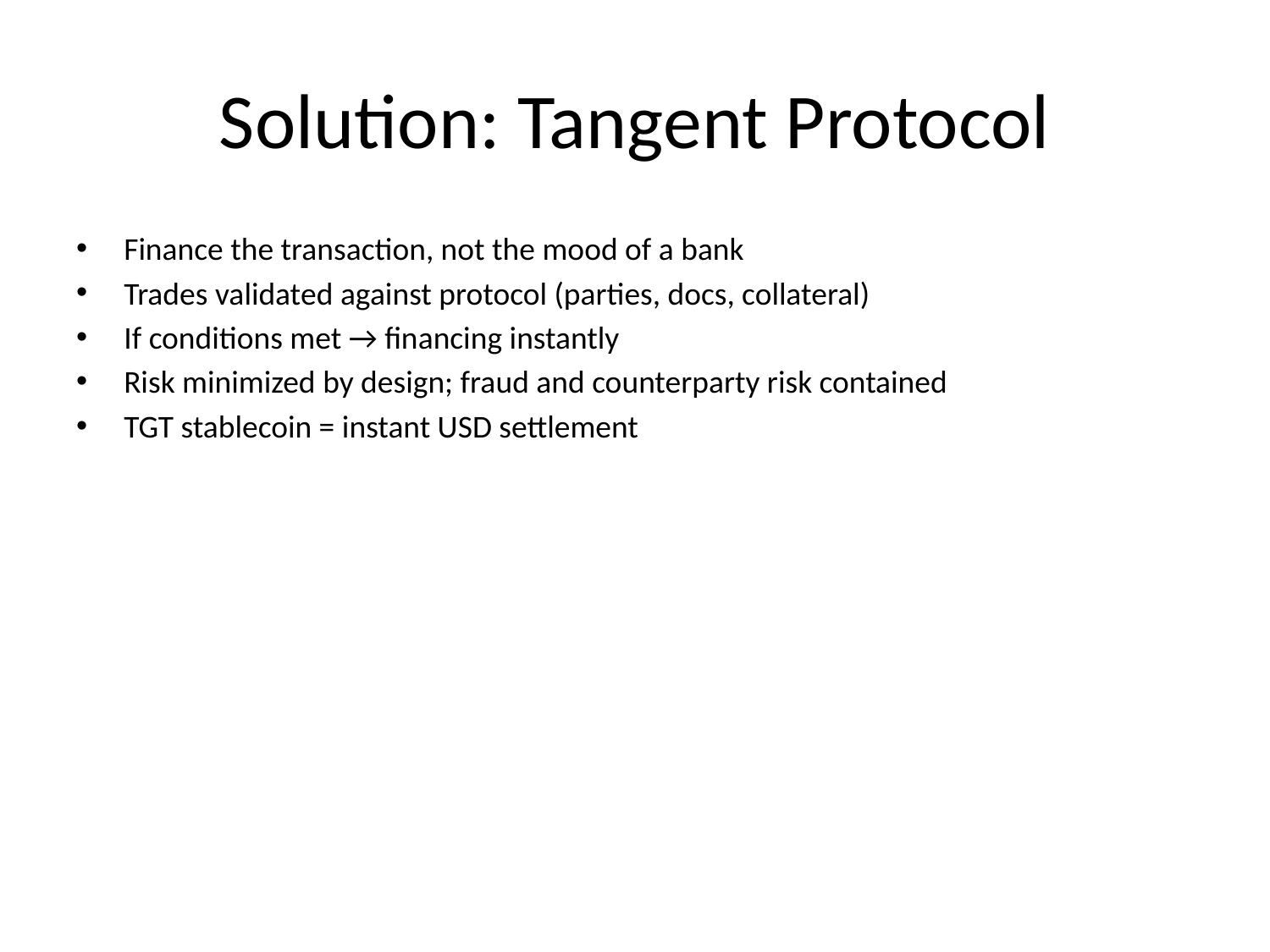

# Solution: Tangent Protocol
Finance the transaction, not the mood of a bank
Trades validated against protocol (parties, docs, collateral)
If conditions met → financing instantly
Risk minimized by design; fraud and counterparty risk contained
TGT stablecoin = instant USD settlement